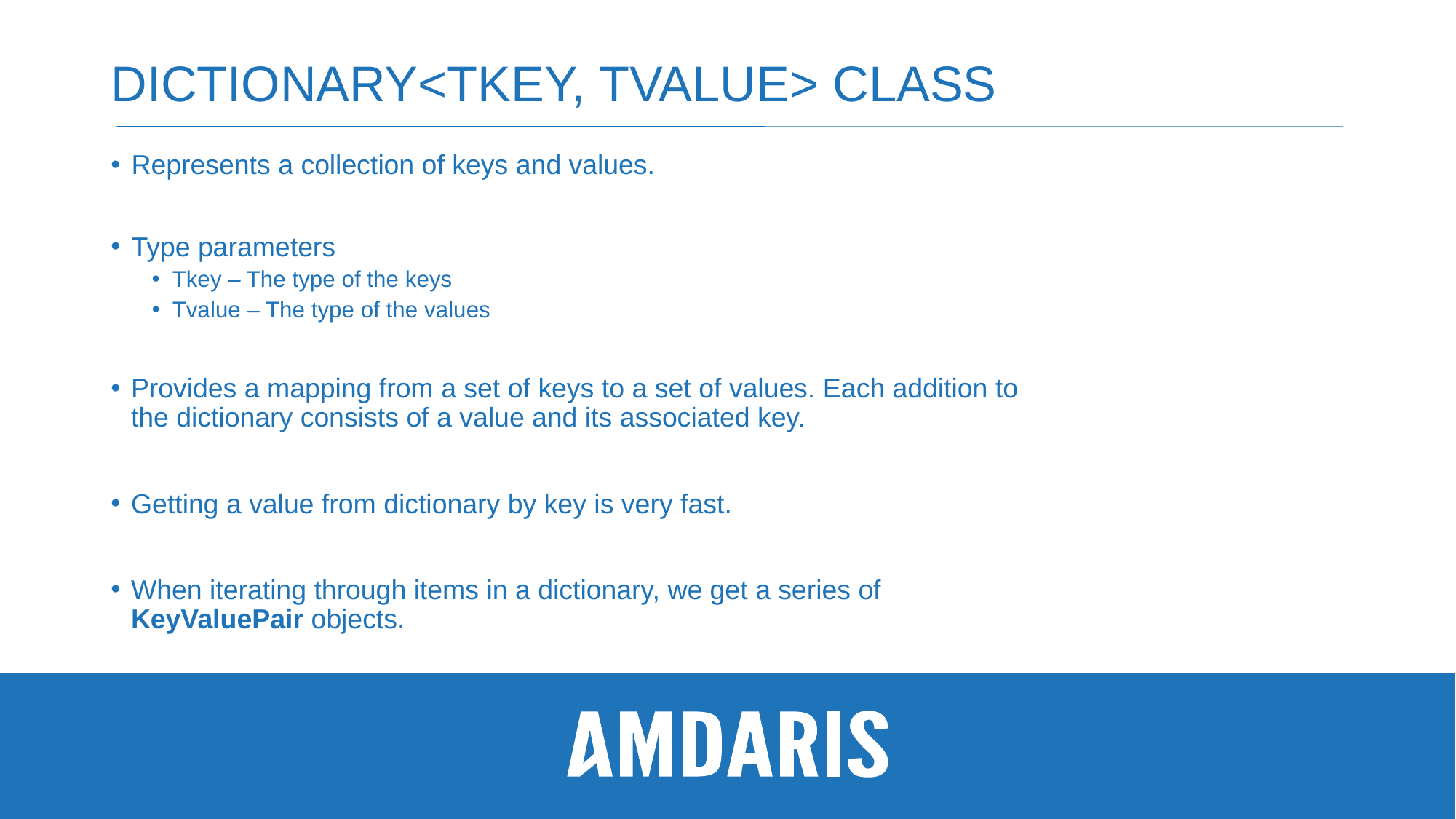

# Dictionary<TKey, TValue> Class
Represents a collection of keys and values.

Type parameters
Tkey – The type of the keys
Tvalue – The type of the values

Provides a mapping from a set of keys to a set of values. Each addition to the dictionary consists of a value and its associated key.

Getting a value from dictionary by key is very fast.

When iterating through items in a dictionary, we get a series of KeyValuePair objects.